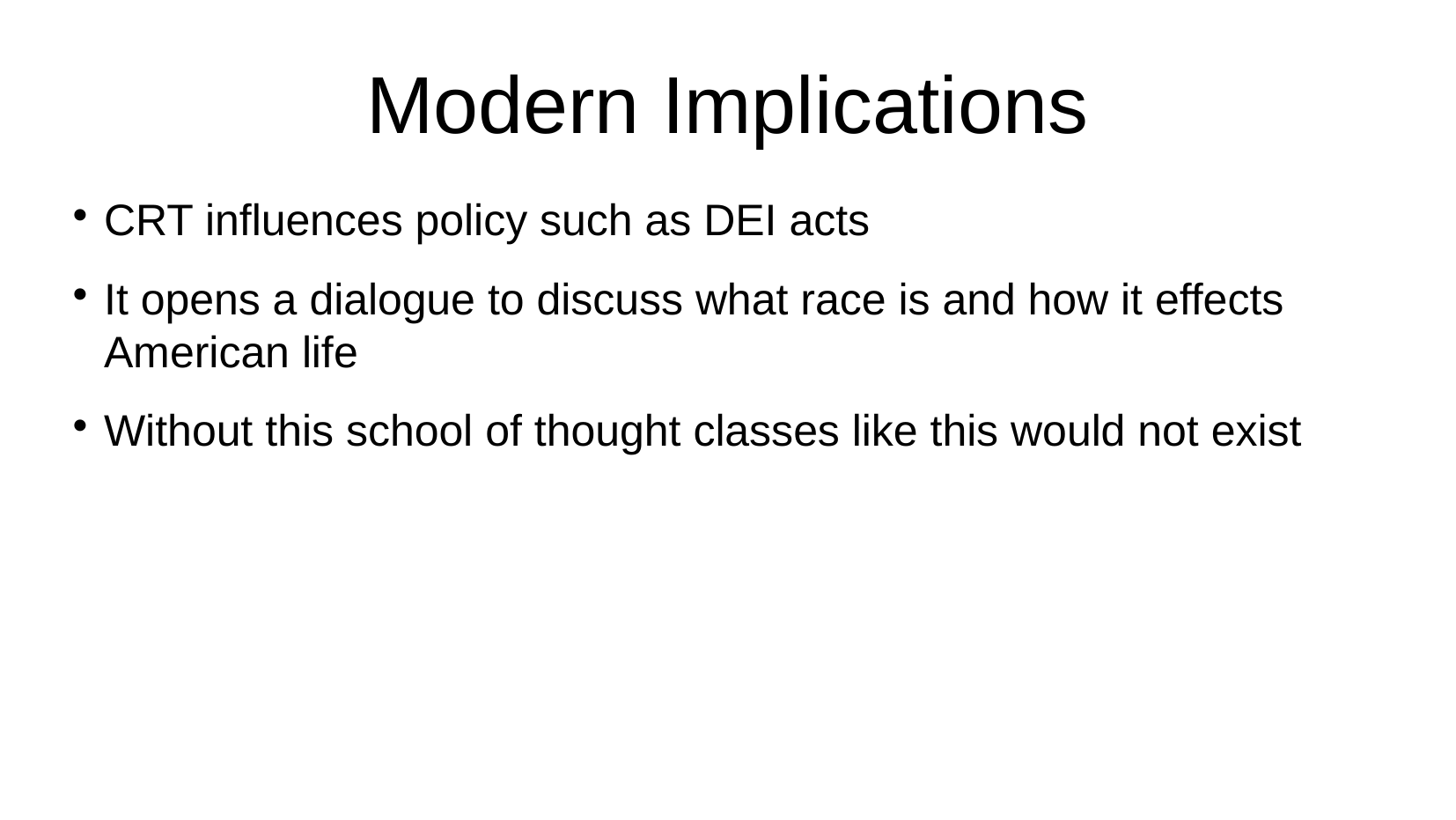

# Modern Implications
CRT influences policy such as DEI acts
It opens a dialogue to discuss what race is and how it effects American life
Without this school of thought classes like this would not exist